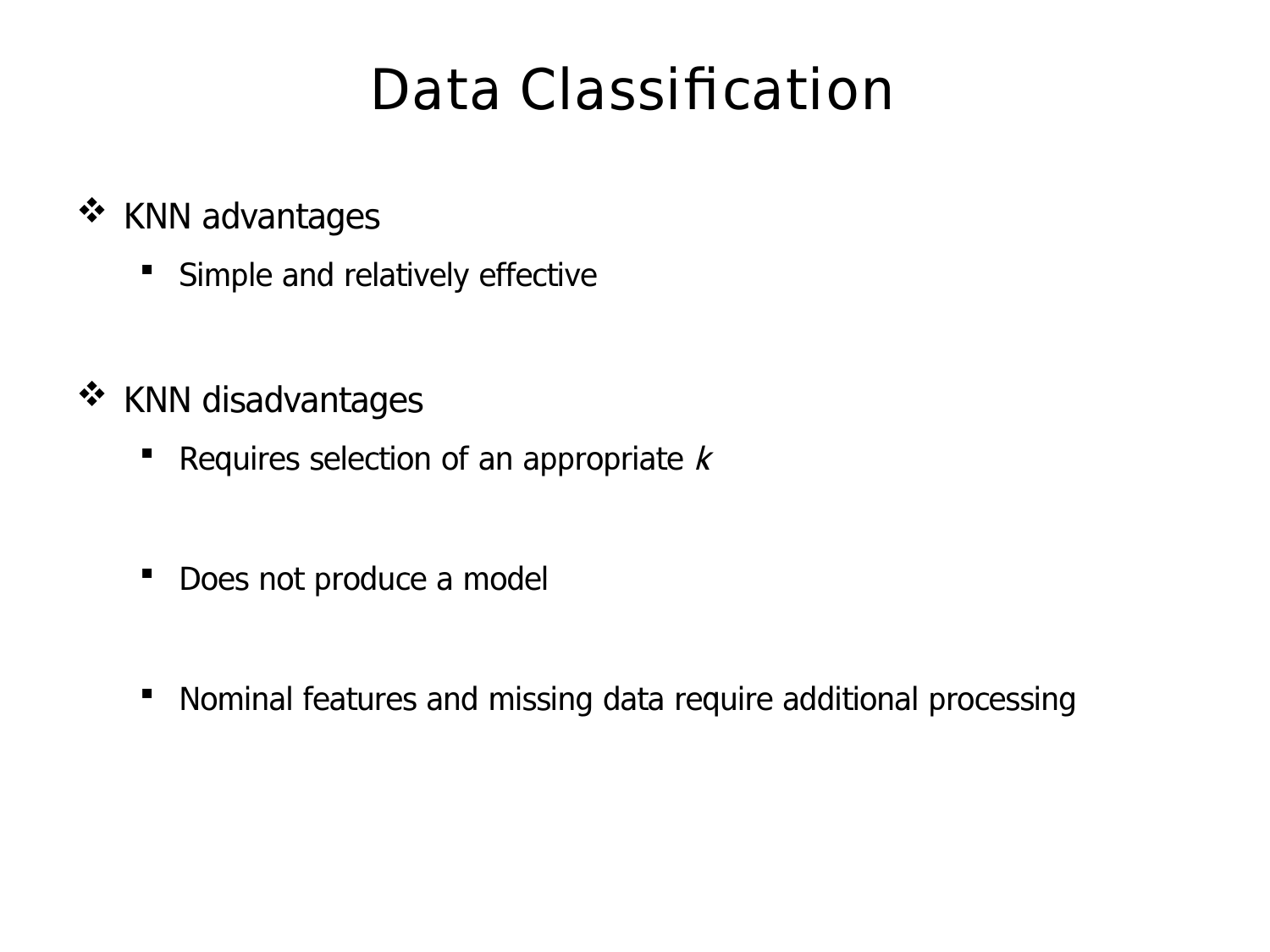

# Data Classification
KNN advantages
Simple and relatively effective

KNN disadvantages
Requires selection of an appropriate k

Does not produce a model

Nominal features and missing data require additional processing